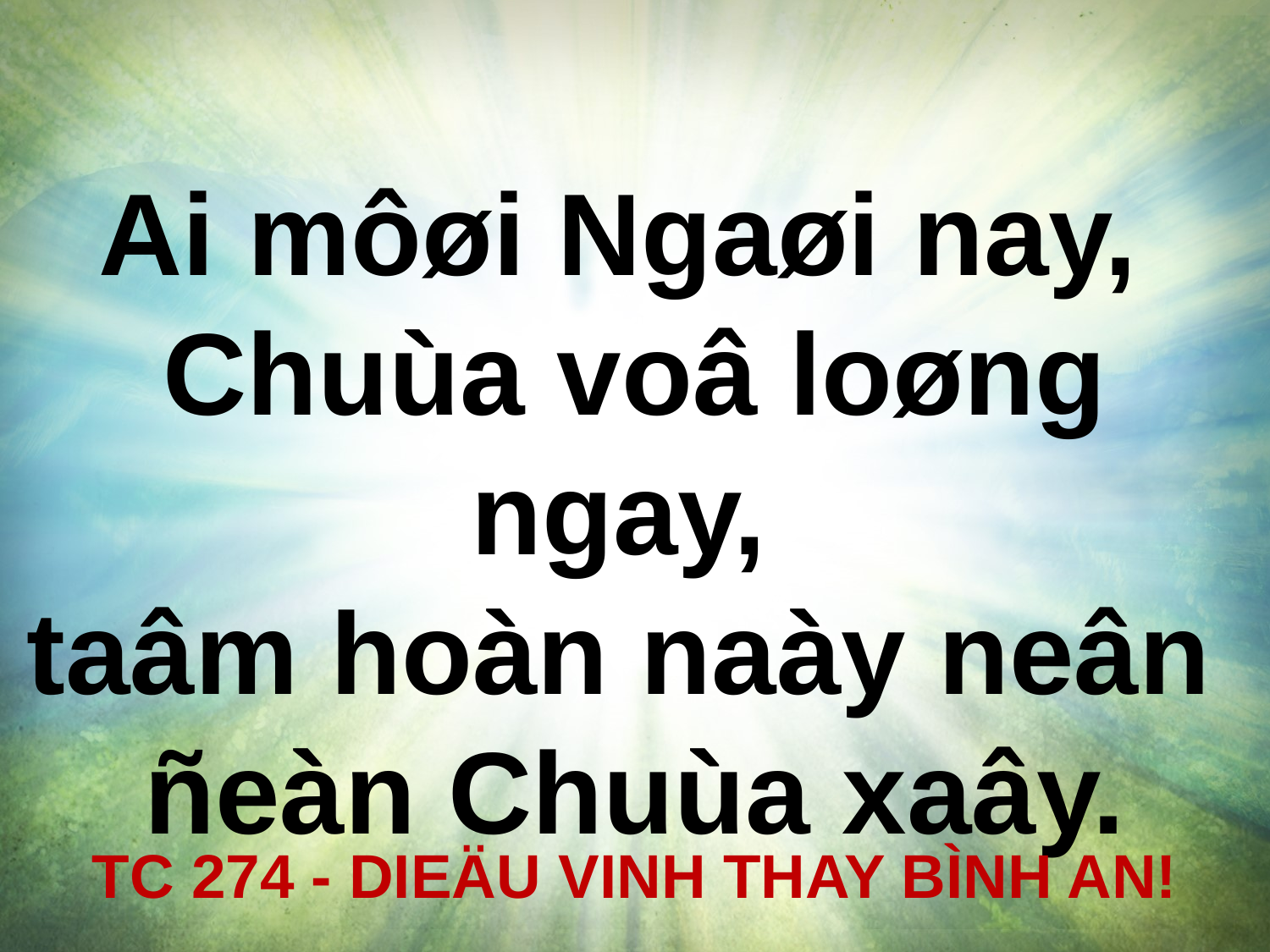

Ai môøi Ngaøi nay,
Chuùa voâ loøng ngay,
taâm hoàn naày neân
ñeàn Chuùa xaây.
TC 274 - DIEÄU VINH THAY BÌNH AN!